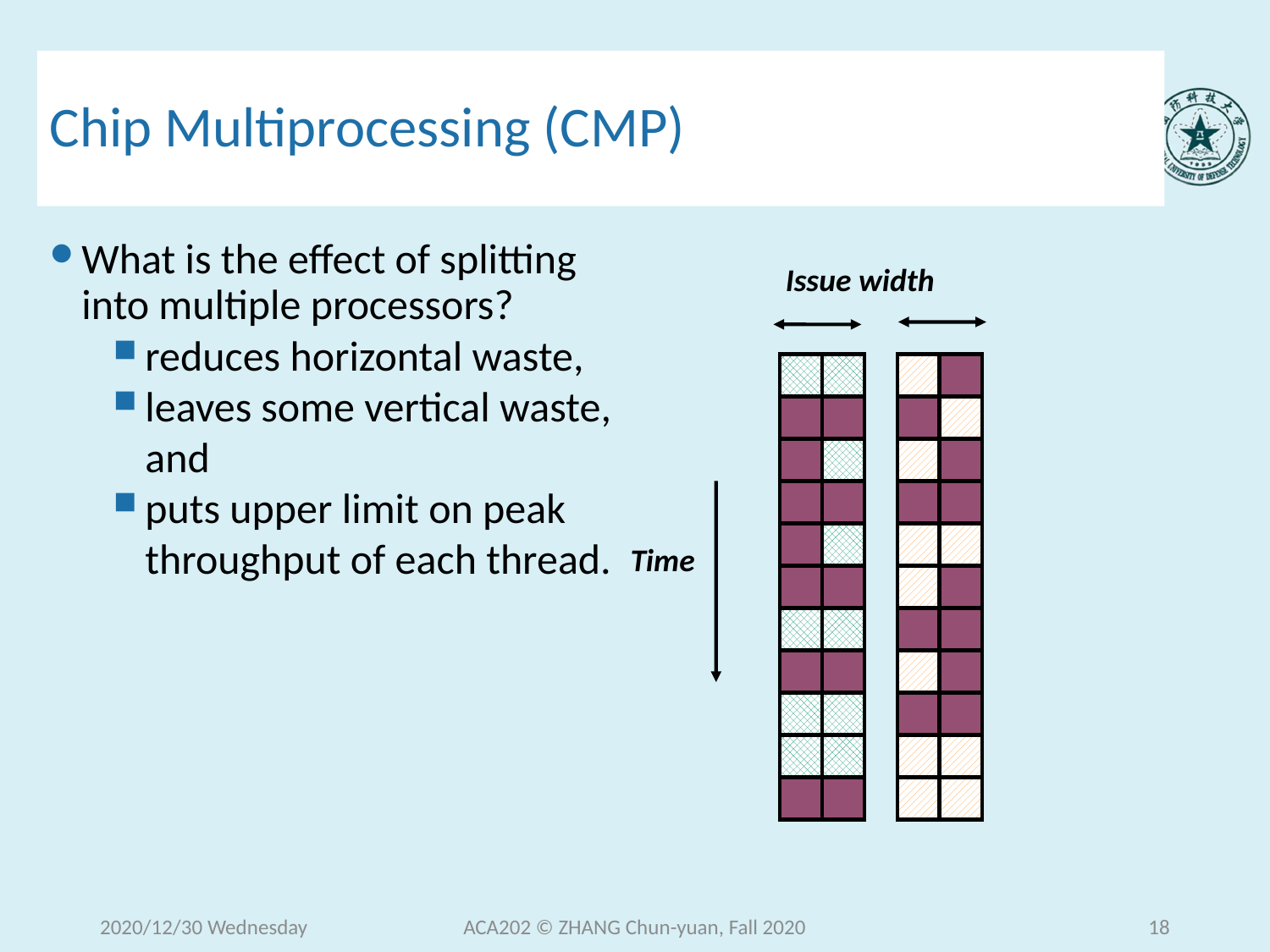

# Chip Multiprocessing (CMP)
What is the effect of splitting into multiple processors?
reduces horizontal waste,
leaves some vertical waste, and
puts upper limit on peak throughput of each thread.
Issue width

Time

2020/12/30 Wednesday
ACA202 © ZHANG Chun-yuan, Fall 2020
18